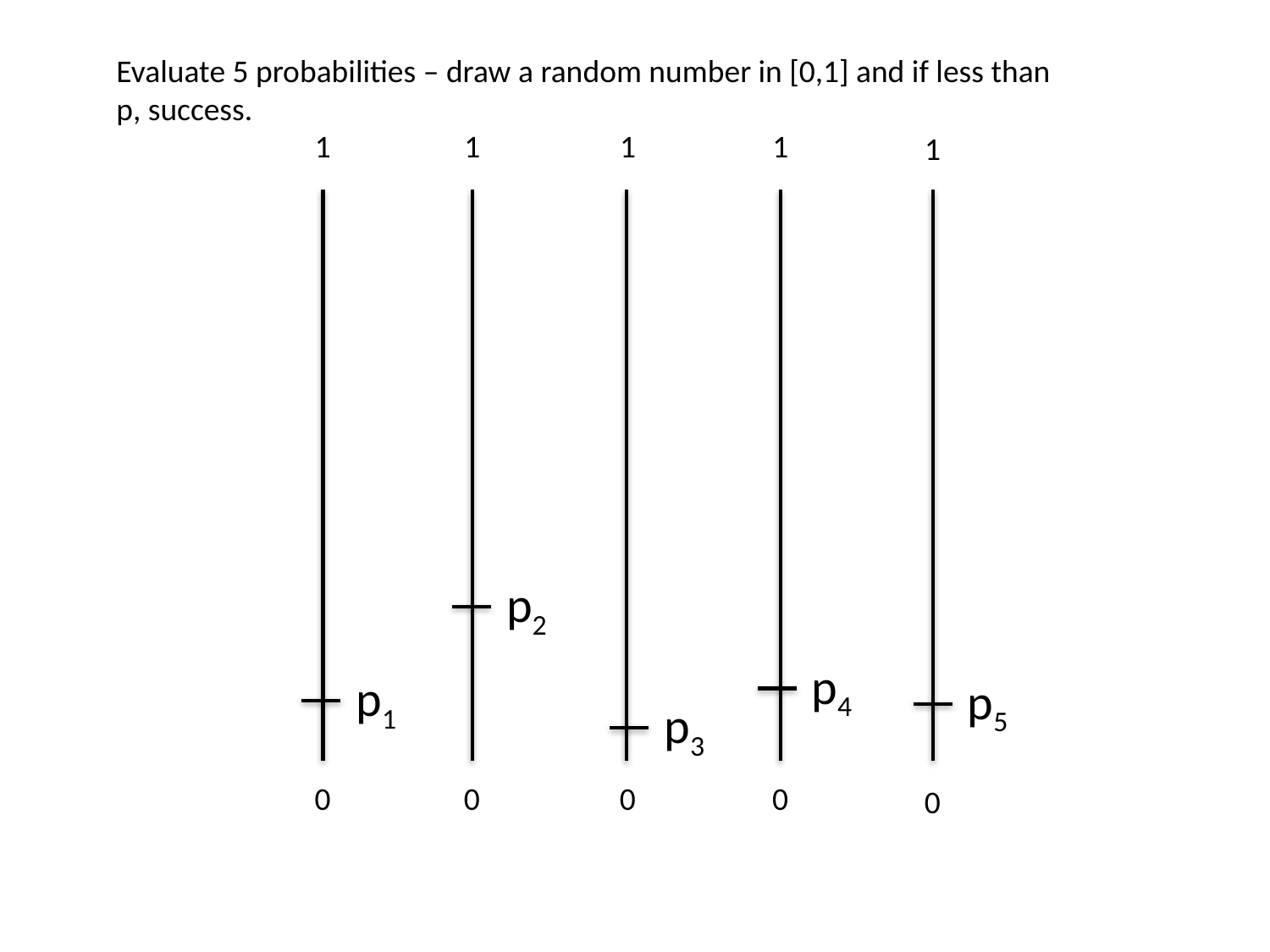

Evaluate 5 probabilities – draw a random number in [0,1] and if less than p, success.
1
1
1
1
1
p2
p4
p1
p5
p3
0
0
0
0
0